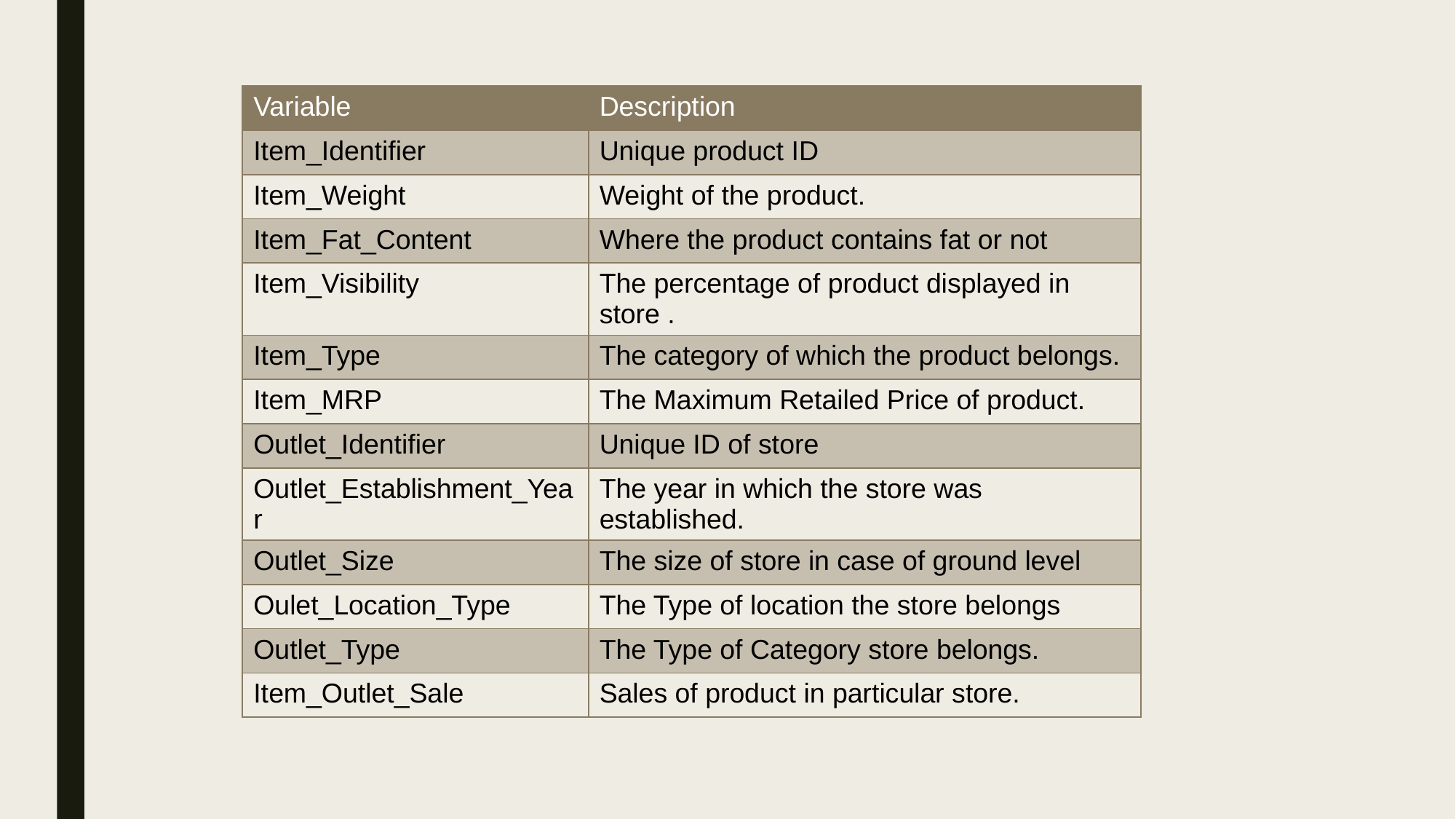

| Variable | Description |
| --- | --- |
| Item\_Identifier | Unique product ID |
| Item\_Weight | Weight of the product. |
| Item\_Fat\_Content | Where the product contains fat or not |
| Item\_Visibility | The percentage of product displayed in store . |
| Item\_Type | The category of which the product belongs. |
| Item\_MRP | The Maximum Retailed Price of product. |
| Outlet\_Identifier | Unique ID of store |
| Outlet\_Establishment\_Year | The year in which the store was established. |
| Outlet\_Size | The size of store in case of ground level |
| Oulet\_Location\_Type | The Type of location the store belongs |
| Outlet\_Type | The Type of Category store belongs. |
| Item\_Outlet\_Sale | Sales of product in particular store. |